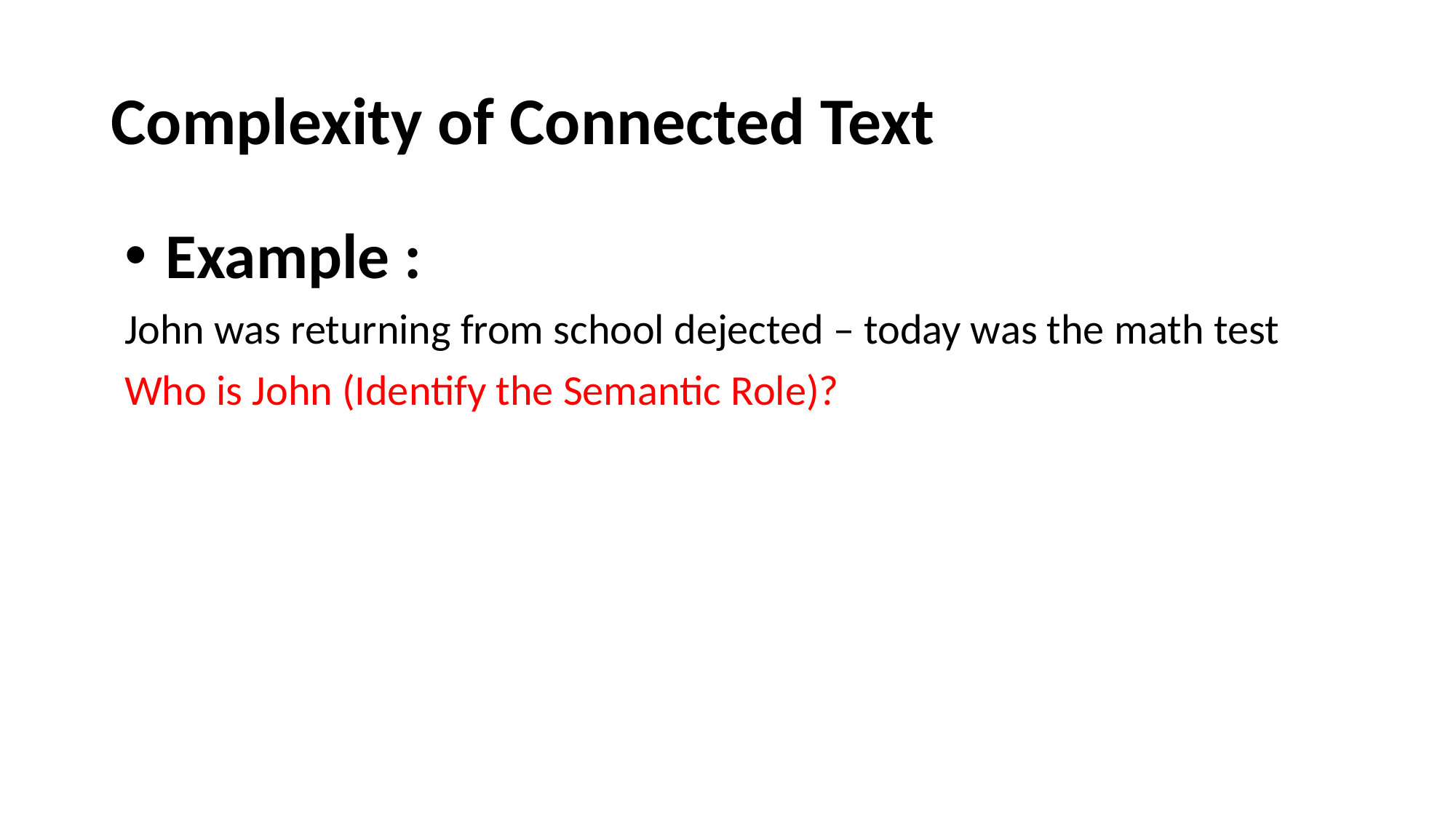

# Complexity of Connected Text
Example :
John was returning from school dejected – today was the math test
Who is John (Identify the Semantic Role)?